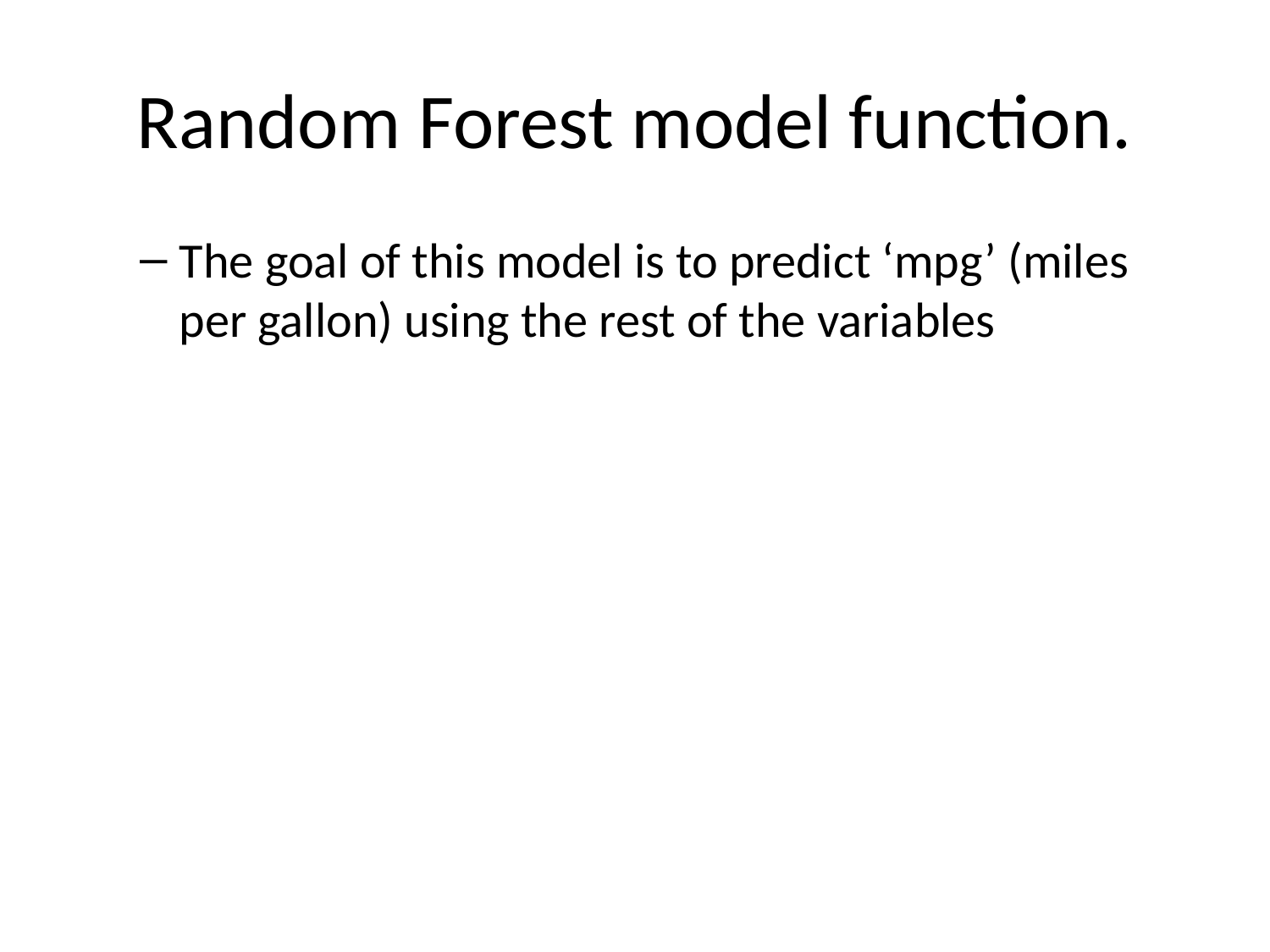

# Random Forest model function.
The goal of this model is to predict ‘mpg’ (miles per gallon) using the rest of the variables